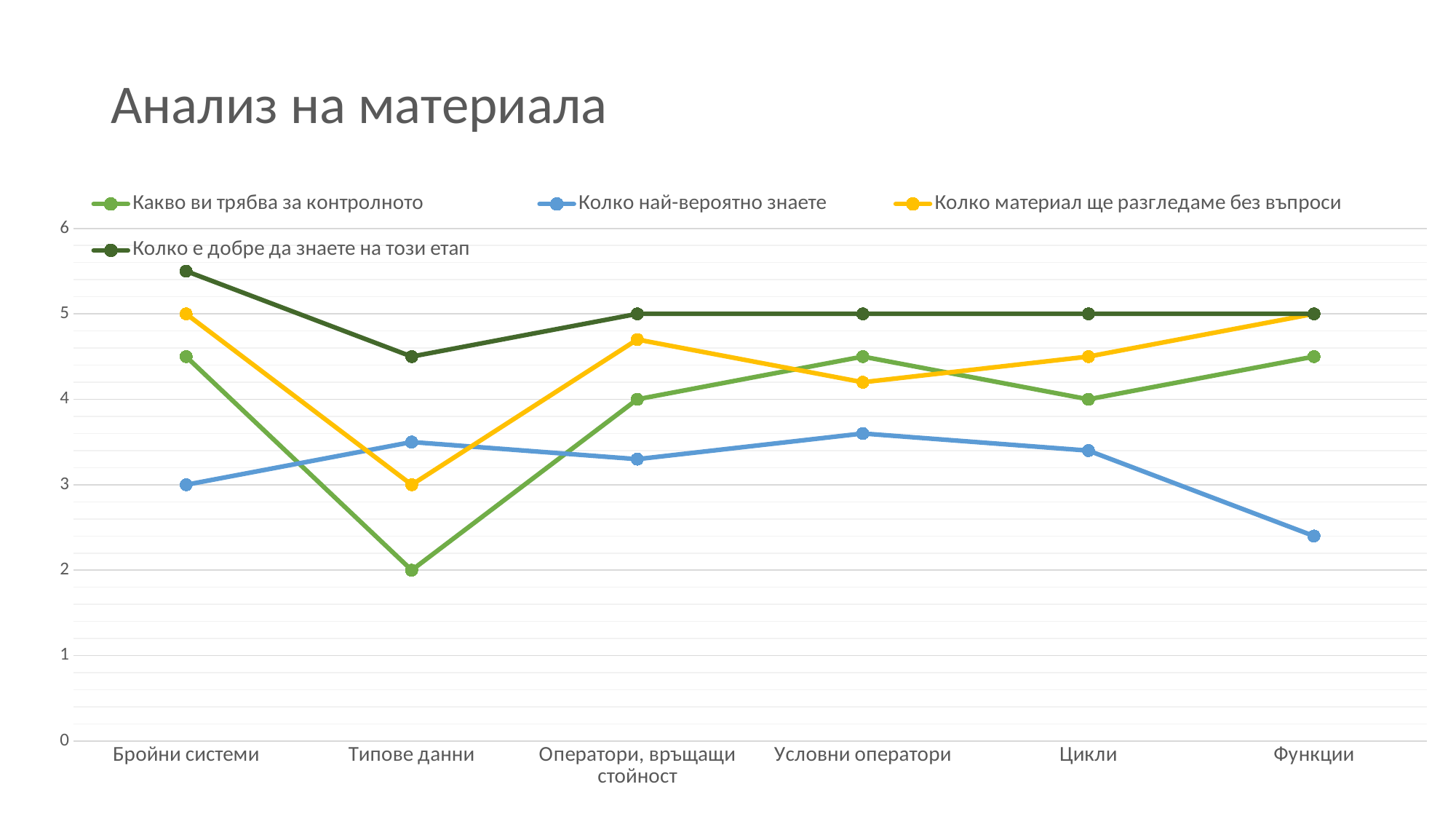

# Анализ на материала

### Chart

| Category | Какво ви трябва за контролното | Колко най-вероятно знаете | Колко материал ще разгледаме без въпроси | Колко е добре да знаете на този етап |
|---|---|---|---|---|
| Бройни системи | 4.5 | 3.0 | 5.0 | 5.5 |
| Типове данни | 2.0 | 3.5 | 3.0 | 4.5 |
| Оператори, връщащи стойност | 4.0 | 3.3 | 4.7 | 5.0 |
| Условни оператори | 4.5 | 3.6 | 4.2 | 5.0 |
| Цикли | 4.0 | 3.4 | 4.5 | 5.0 |
| Функции | 4.5 | 2.4 | 5.0 | 5.0 |